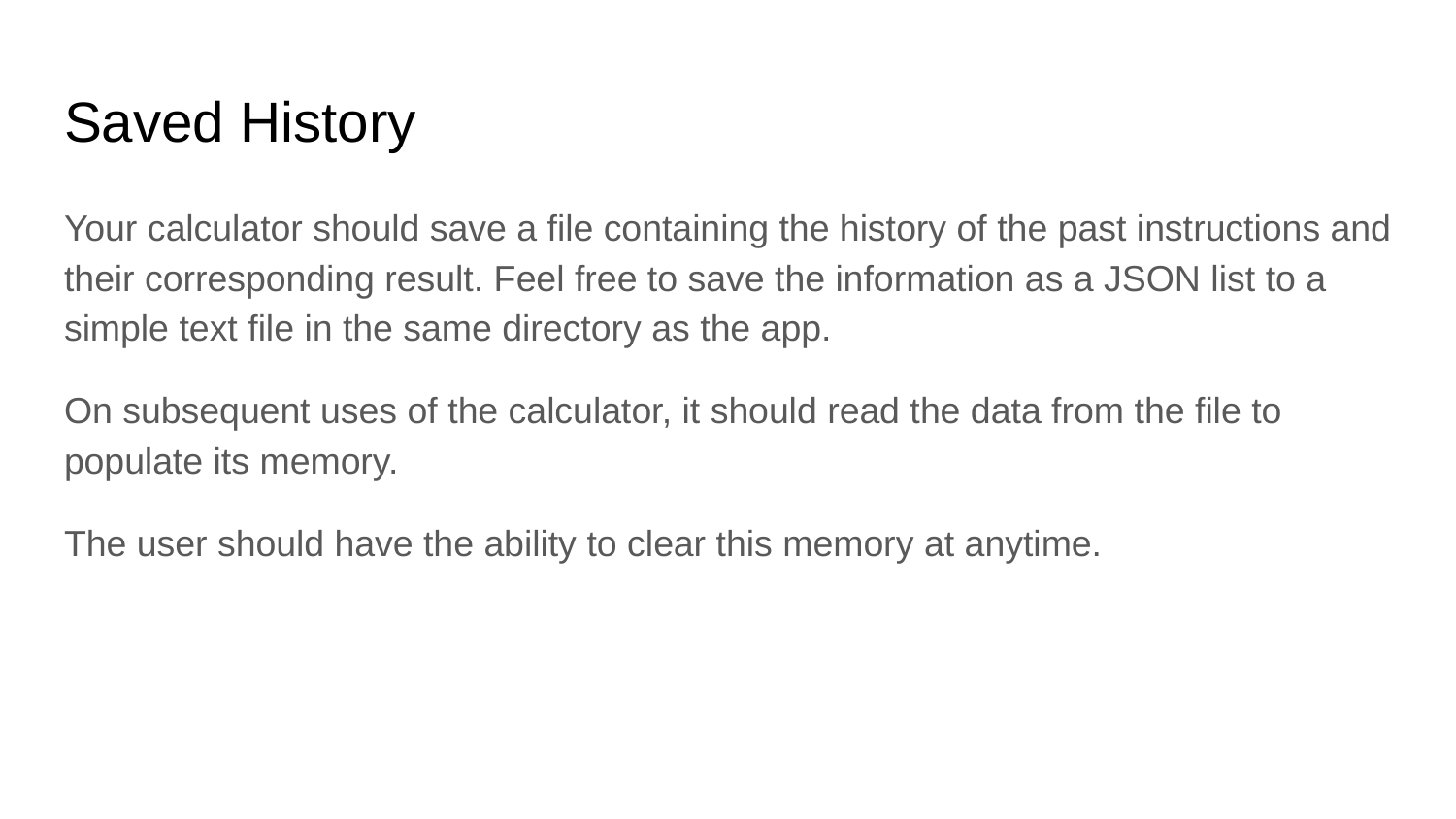

# Saved History
Your calculator should save a file containing the history of the past instructions and their corresponding result. Feel free to save the information as a JSON list to a simple text file in the same directory as the app.
On subsequent uses of the calculator, it should read the data from the file to populate its memory.
The user should have the ability to clear this memory at anytime.